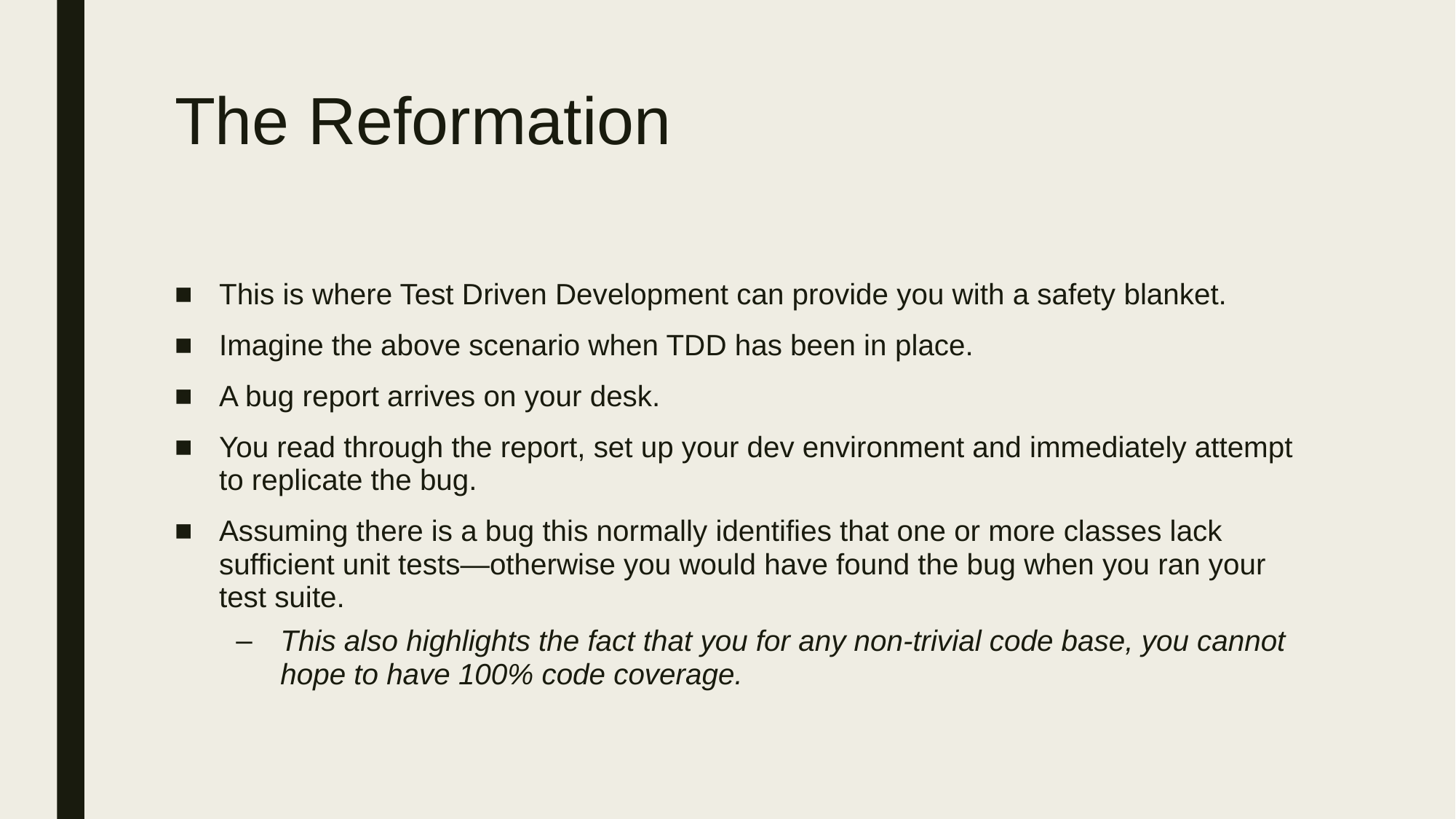

# The Reformation
This is where Test Driven Development can provide you with a safety blanket.
Imagine the above scenario when TDD has been in place.
A bug report arrives on your desk.
You read through the report, set up your dev environment and immediately attempt to replicate the bug.
Assuming there is a bug this normally identifies that one or more classes lack sufficient unit tests—otherwise you would have found the bug when you ran your test suite.
This also highlights the fact that you for any non-trivial code base, you cannot hope to have 100% code coverage.